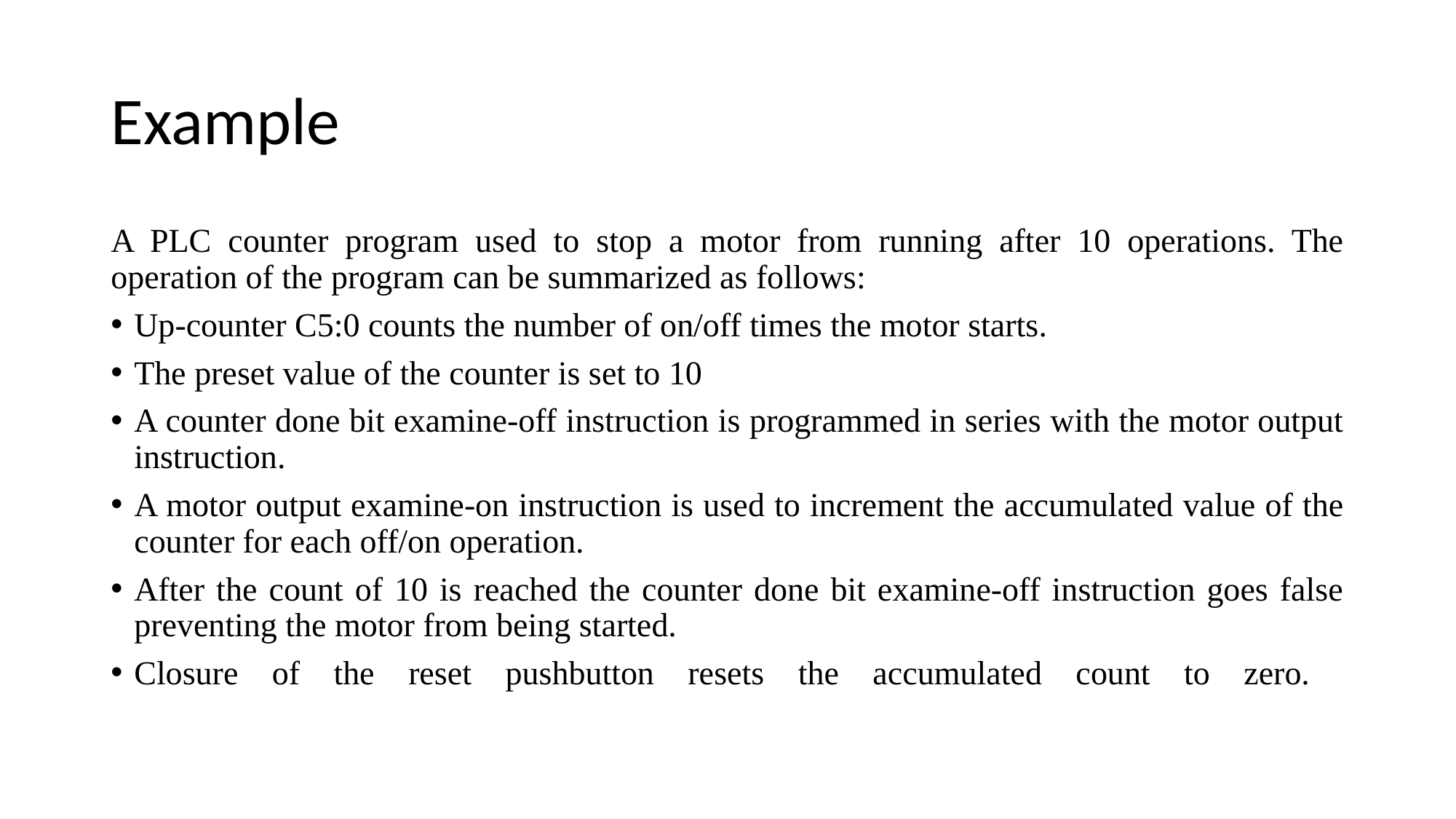

# Example
A PLC counter program used to stop a motor from running after 10 operations. The operation of the program can be summarized as follows:
Up-counter C5:0 counts the number of on/off times the motor starts.
The preset value of the counter is set to 10
A counter done bit examine-off instruction is programmed in series with the motor output instruction.
A motor output examine-on instruction is used to increment the accumulated value of the counter for each off/on operation.
After the count of 10 is reached the counter done bit examine-off instruction goes false preventing the motor from being started.
Closure of the reset pushbutton resets the accumulated count to zero.